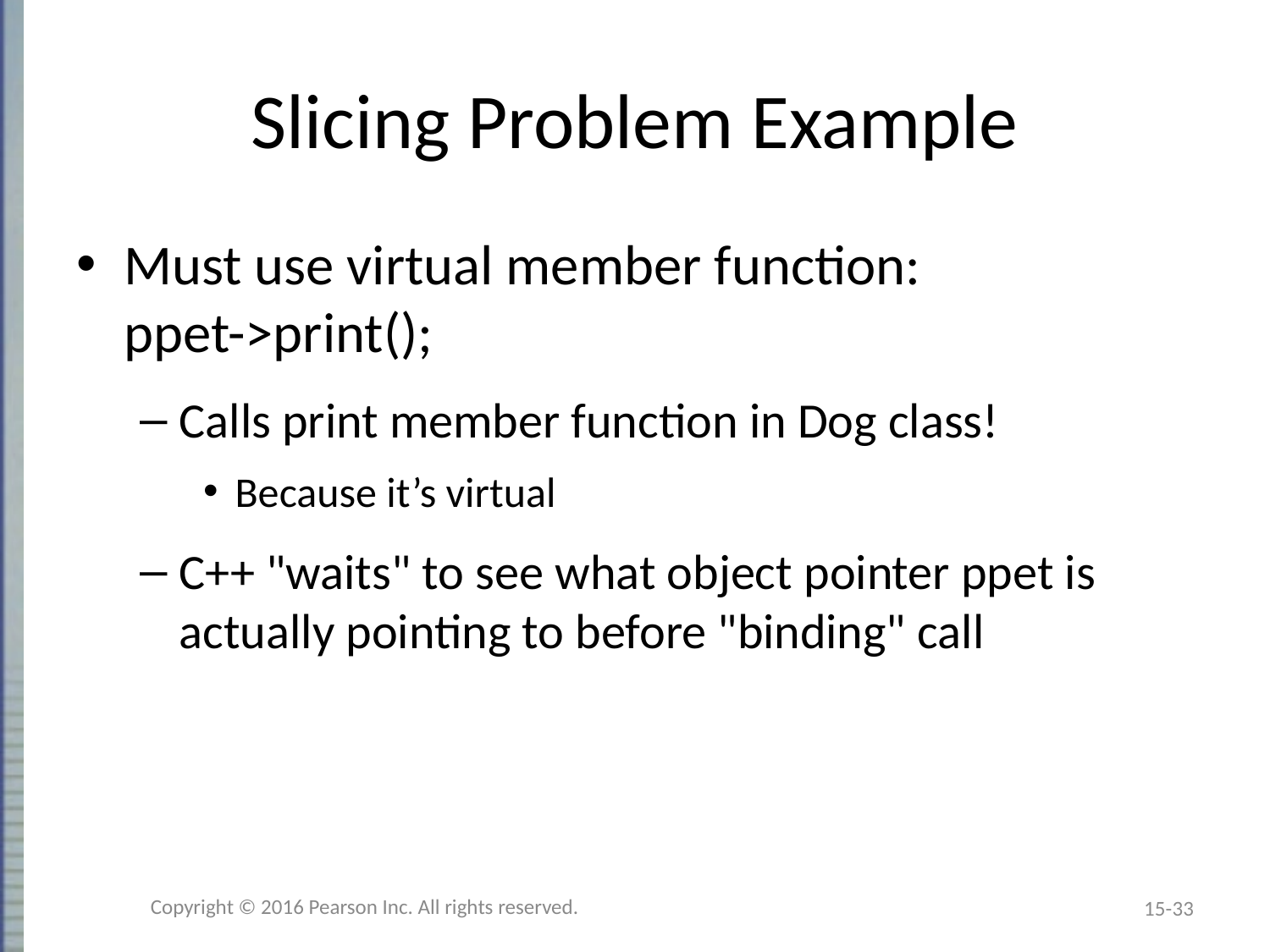

# Slicing Problem Example
Must use virtual member function:
ppet->print();
Calls print member function in Dog class!
Because it’s virtual
C++ "waits" to see what object pointer ppet is actually pointing to before "binding" call
Copyright © 2016 Pearson Inc. All rights reserved.
15-33